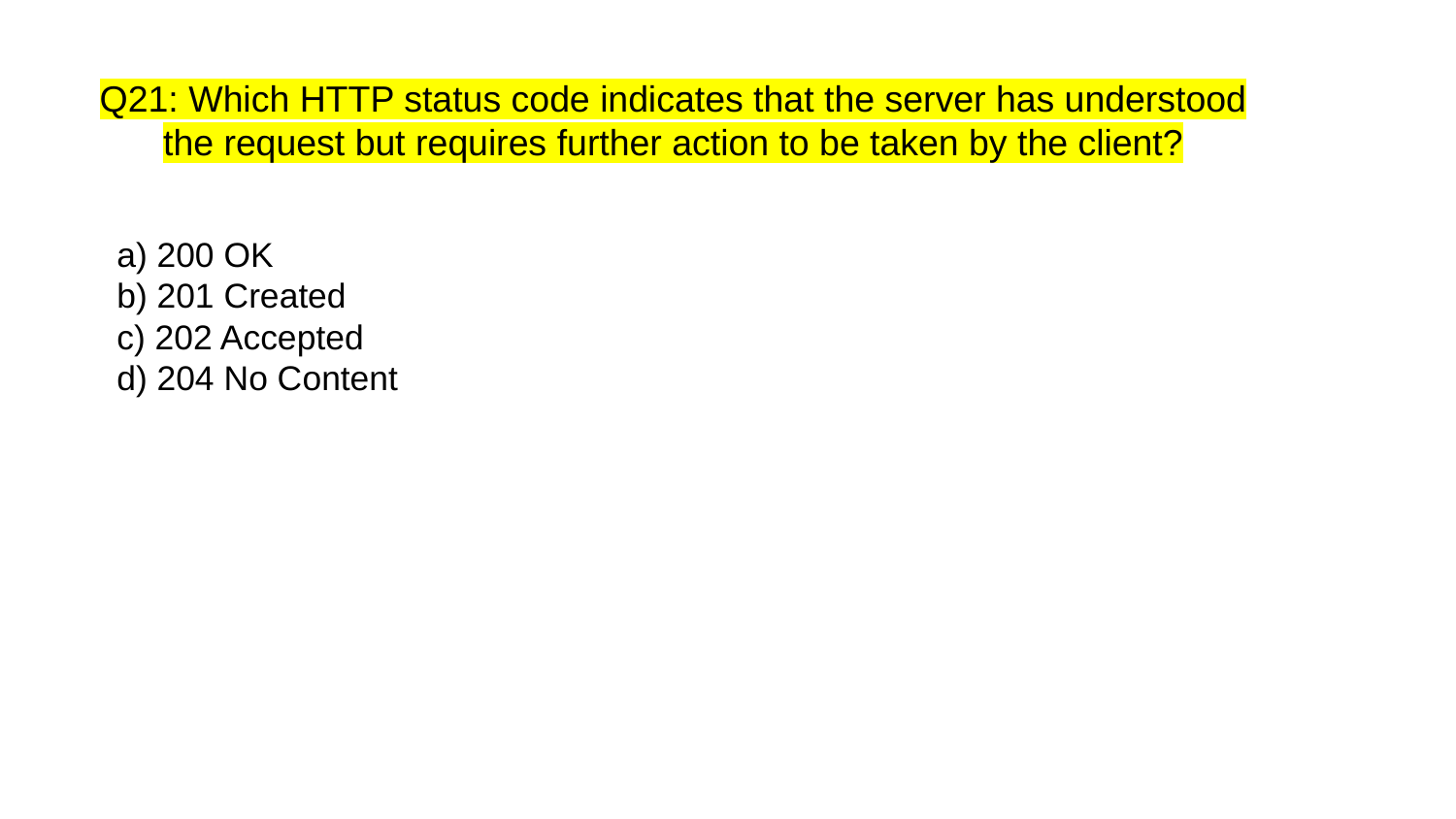

# Q21: Which HTTP status code indicates that the server has understood the request but requires further action to be taken by the client?
a) 200 OK
b) 201 Created
c) 202 Accepted
d) 204 No Content